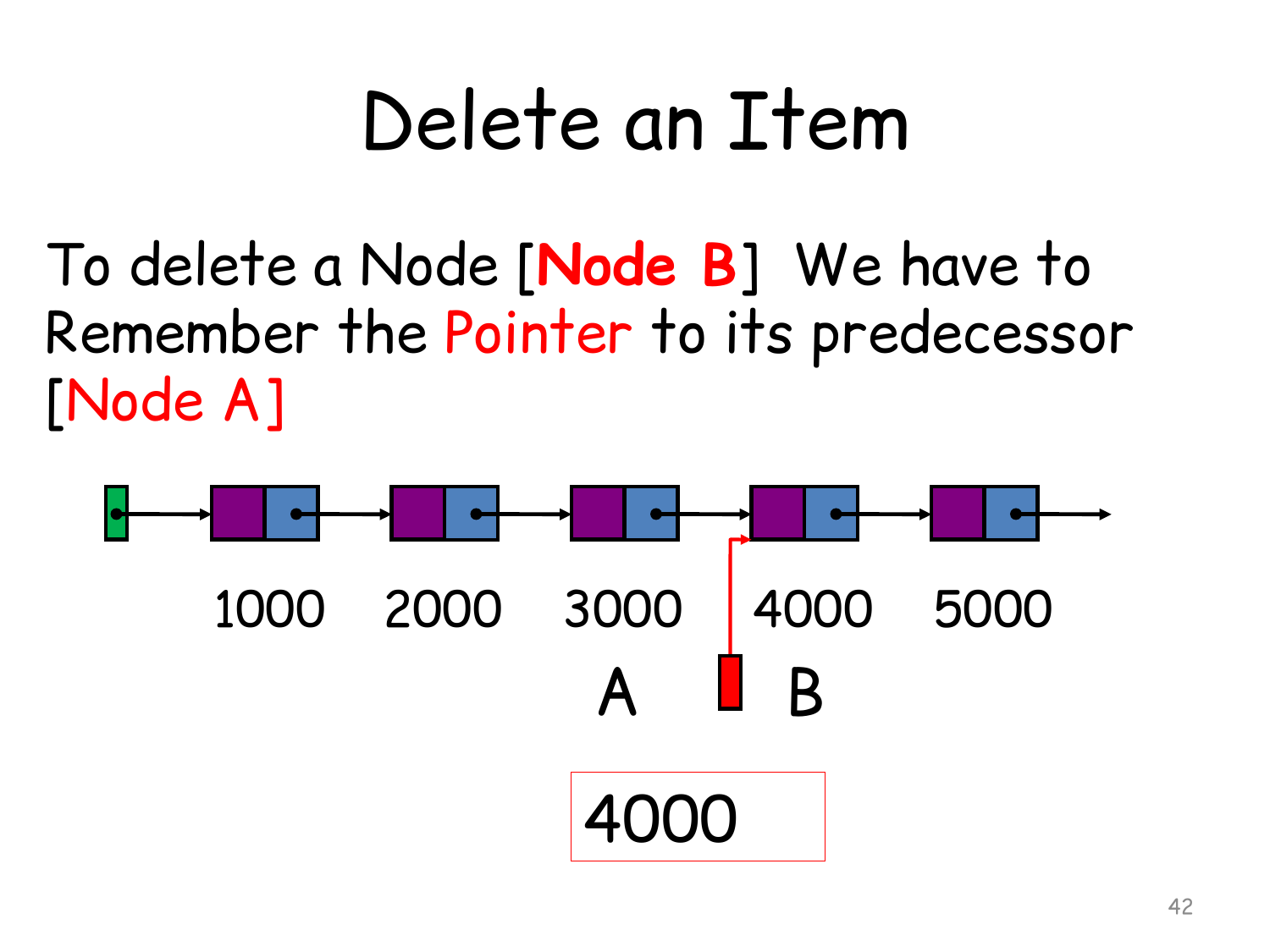

# Delete an Item
To delete a Node [Node B]  We have to Remember the Pointer to its predecessor [Node A]

1000
2000
3000
4000
5000
A
B
4000
42